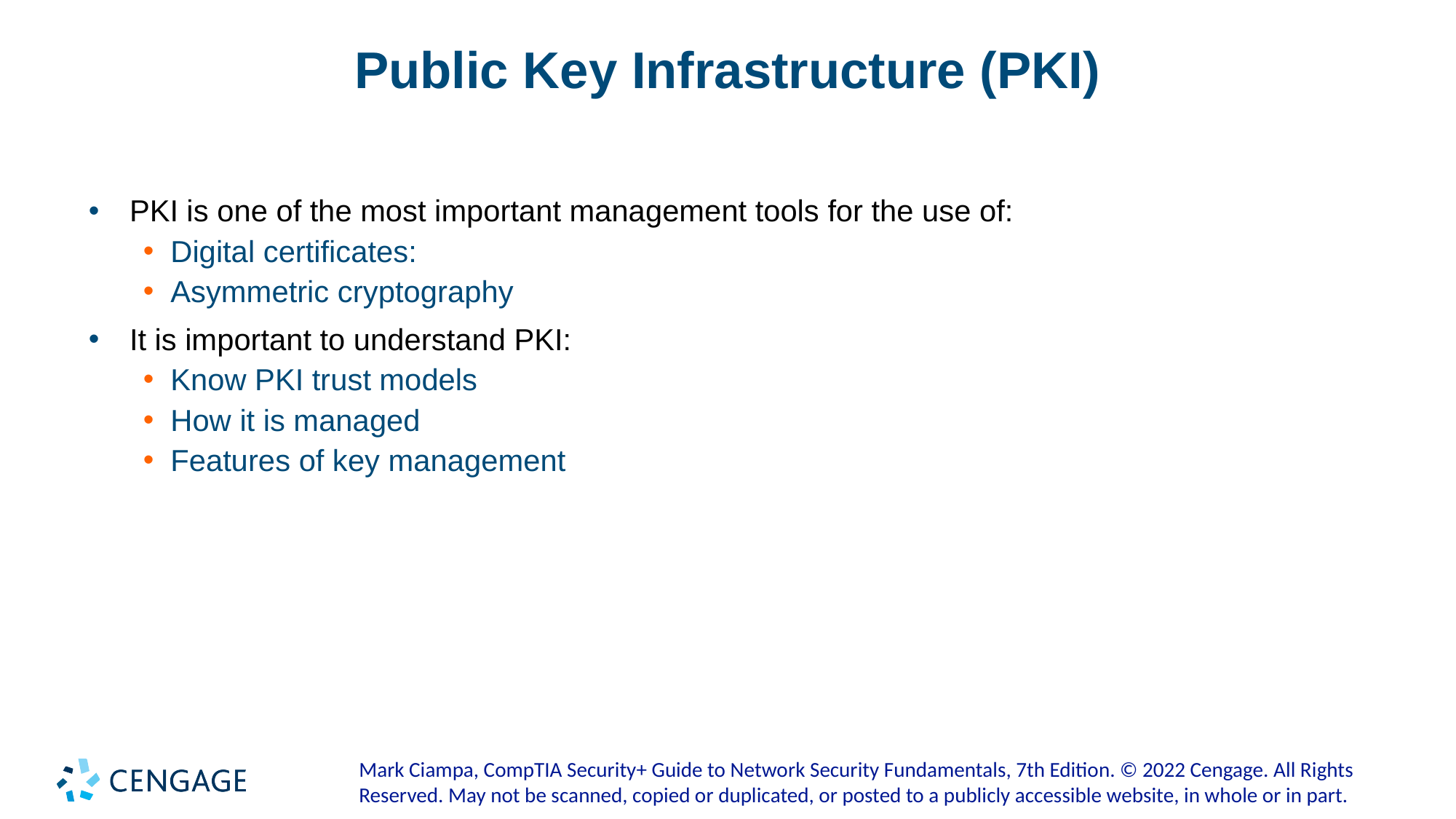

# Public Key Infrastructure (PKI)
PKI is one of the most important management tools for the use of:
Digital certificates:
Asymmetric cryptography
It is important to understand PKI:
Know PKI trust models
How it is managed
Features of key management